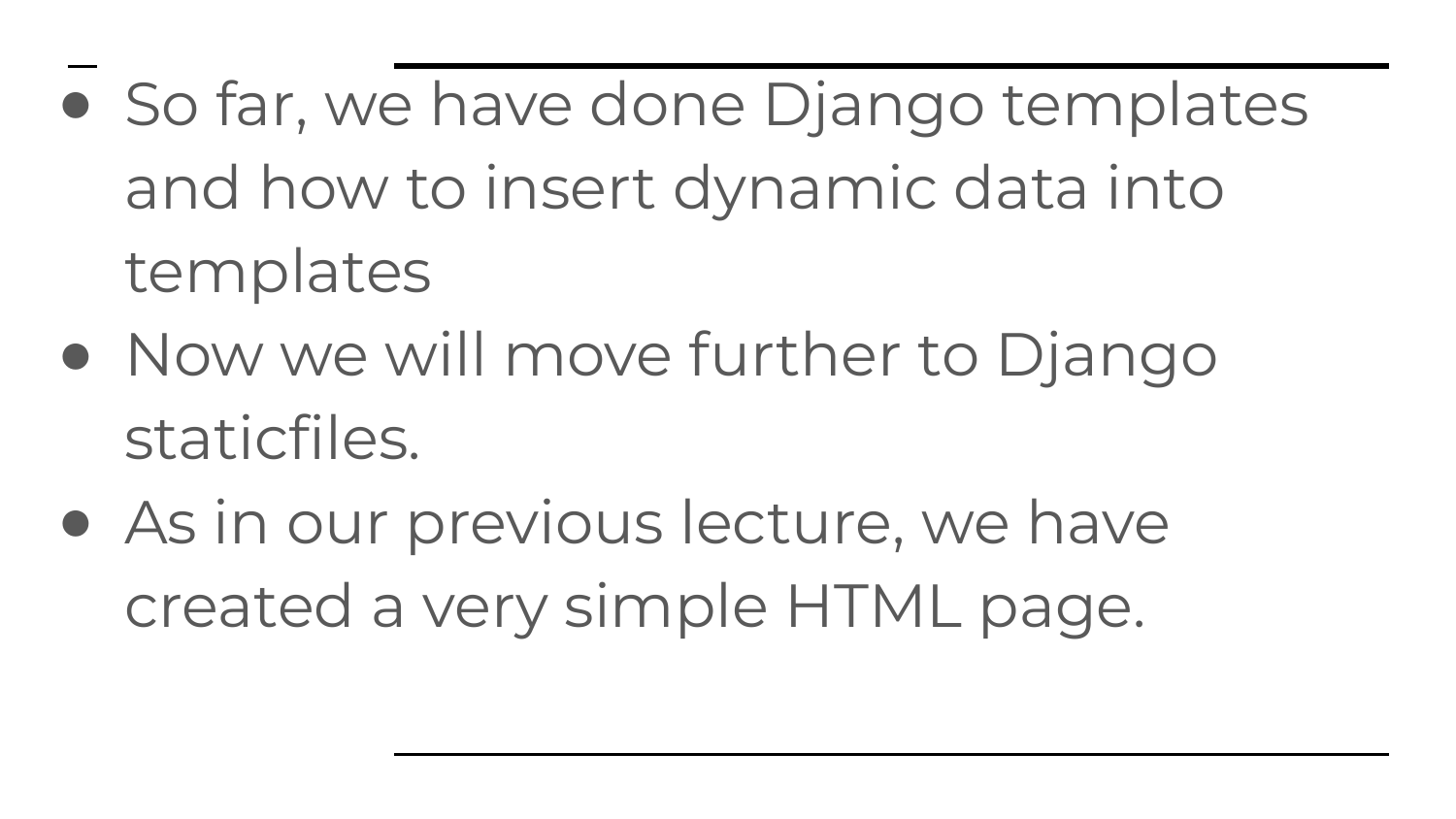

So far, we have done Django templates and how to insert dynamic data into templates
Now we will move further to Django staticfiles.
As in our previous lecture, we have created a very simple HTML page.